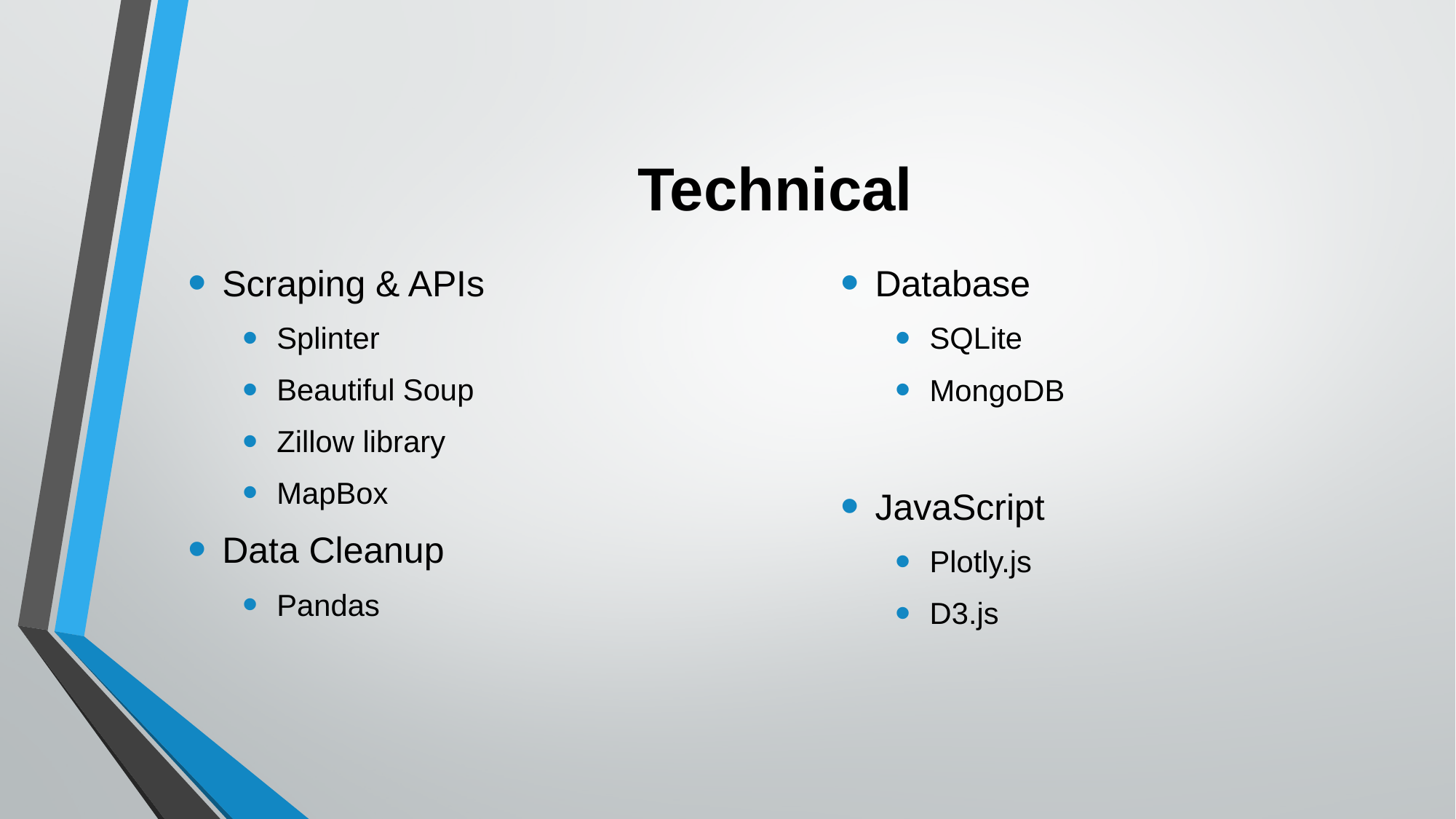

# Technical
Scraping & APIs
Splinter
Beautiful Soup
Zillow library
MapBox
Data Cleanup
Pandas

Database
SQLite
MongoDB

JavaScript
Plotly.js
D3.js